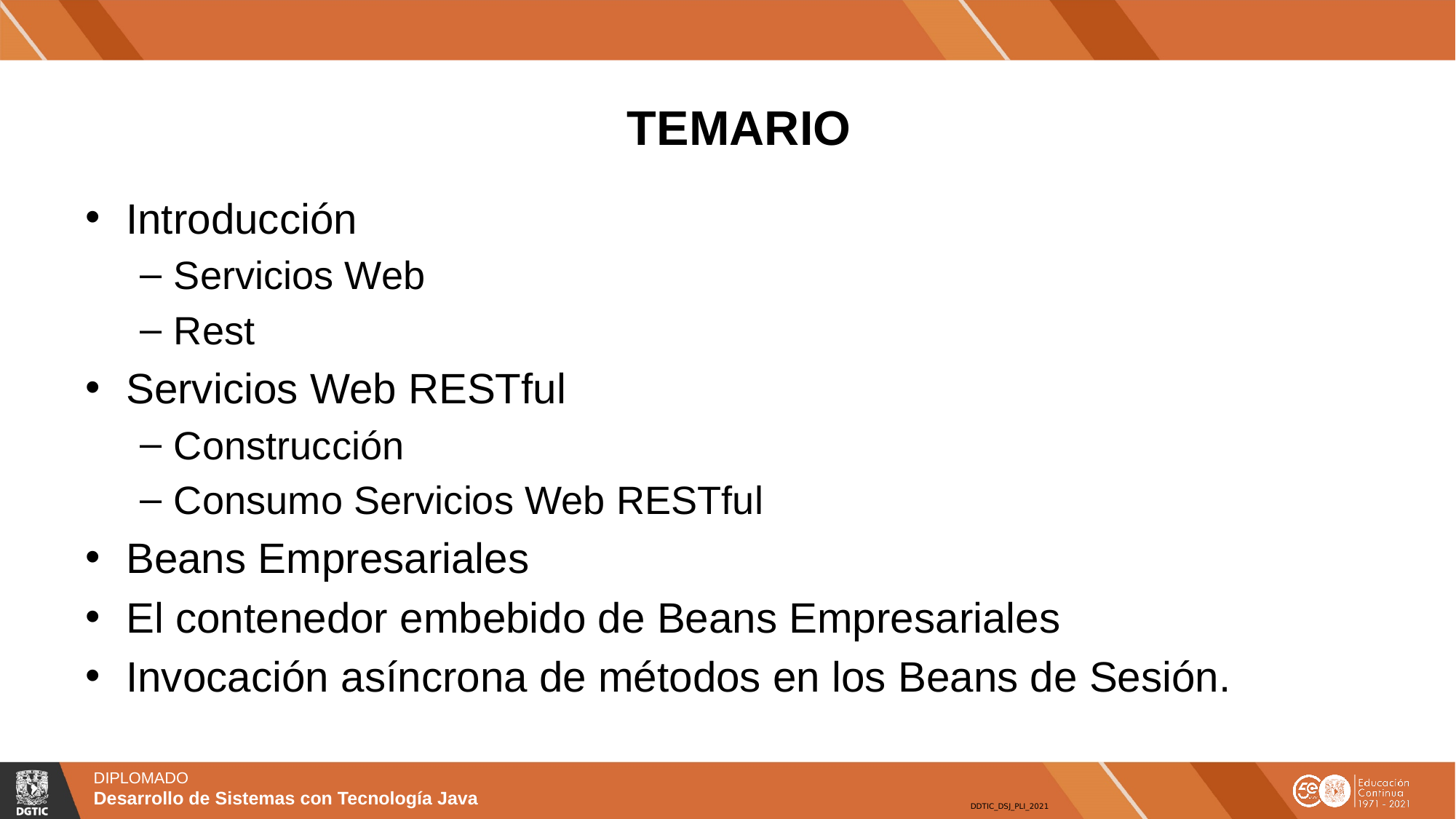

# TEMARIO
Introducción
Servicios Web
Rest
Servicios Web RESTful
Construcción
Consumo Servicios Web RESTful
Beans Empresariales
El contenedor embebido de Beans Empresariales
Invocación asíncrona de métodos en los Beans de Sesión.